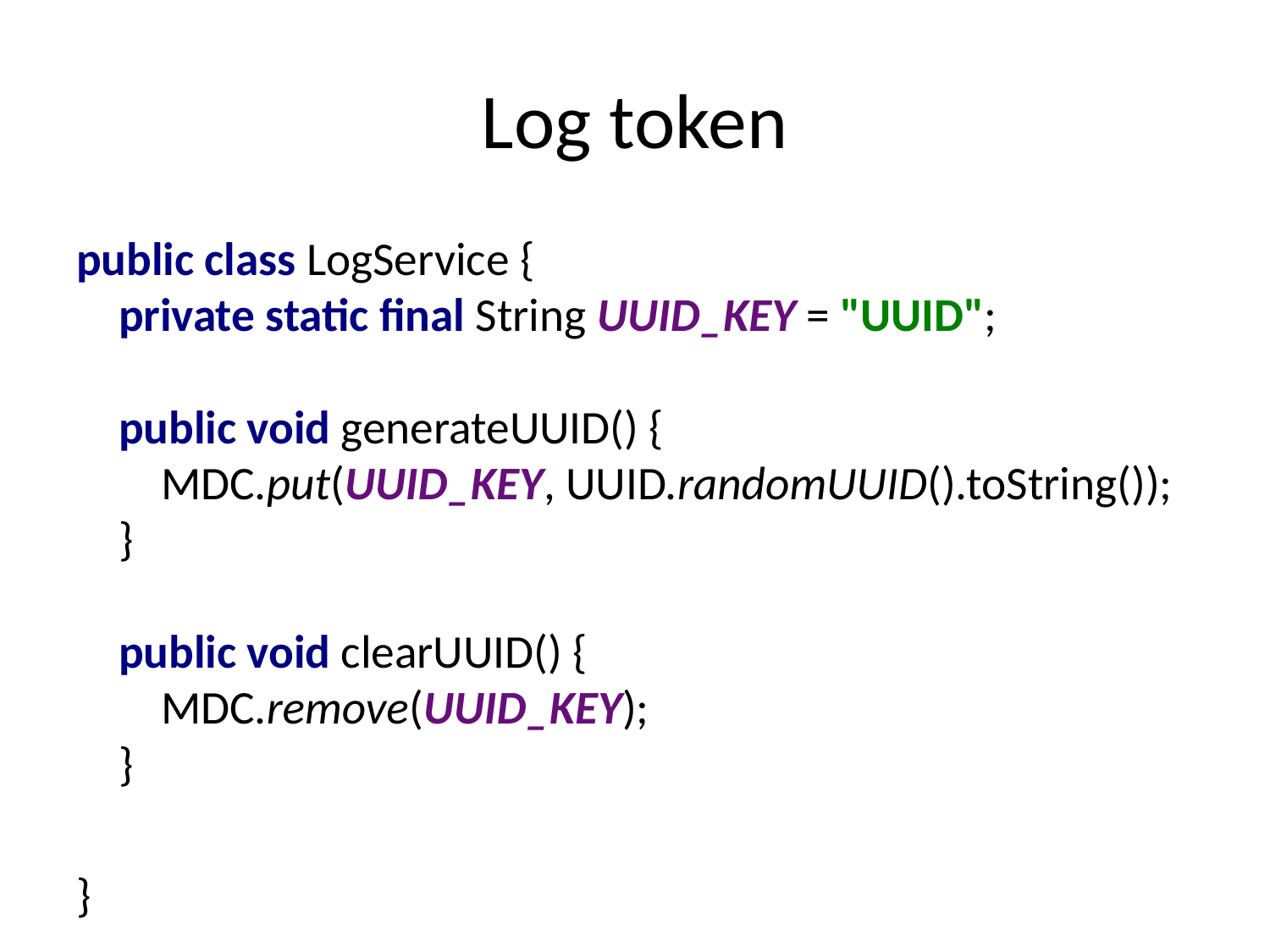

# Log token
public class LogService {
    private static final String UUID_KEY = "UUID";
    public void generateUUID() {
        MDC.put(UUID_KEY, UUID.randomUUID().toString());
    }
    public void clearUUID() {
        MDC.remove(UUID_KEY);
    }

}
82